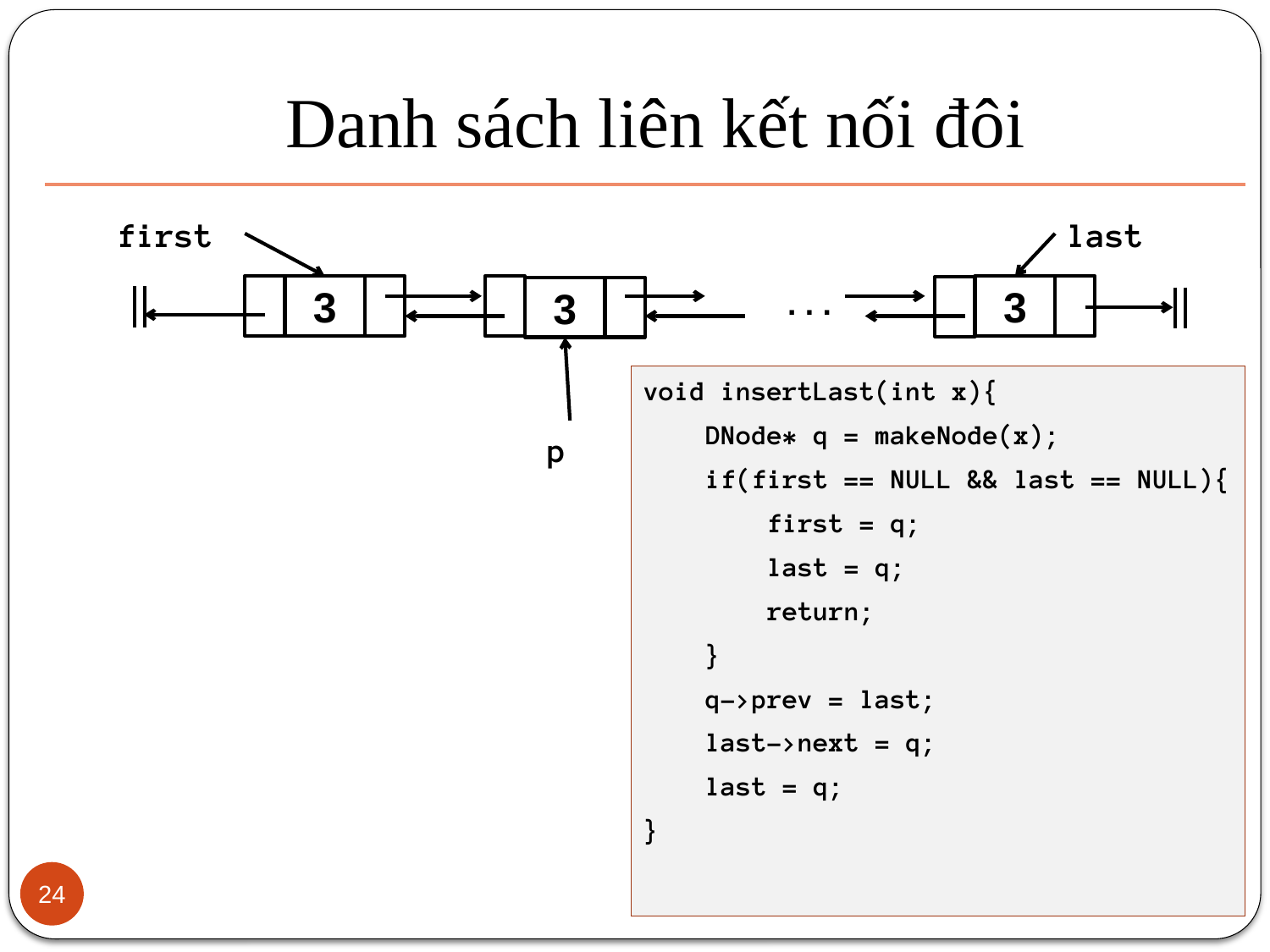

# Danh sách liên kết nối đôi
first
last

3

3

3

. . .
void insertLast(int x){
    DNode* q = makeNode(x);
    if(first == NULL && last == NULL){
        first = q;
        last = q;
        return;
    }
    q->prev = last;
    last->next = q;
    last = q;
}

p
24